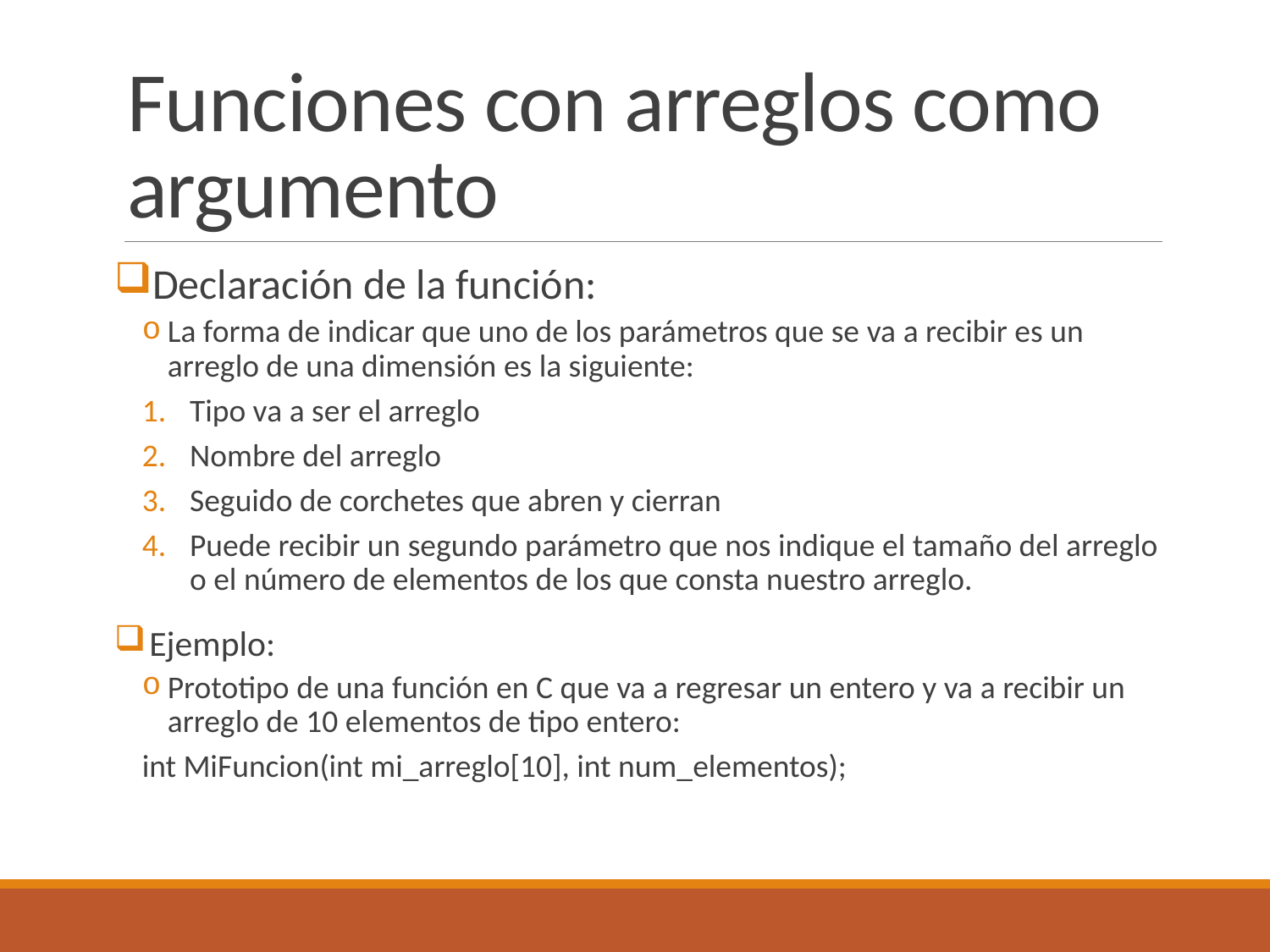

# Funciones con arreglos como argumento
Declaración de la función:
La forma de indicar que uno de los parámetros que se va a recibir es un arreglo de una dimensión es la siguiente:
Tipo va a ser el arreglo
Nombre del arreglo
Seguido de corchetes que abren y cierran
Puede recibir un segundo parámetro que nos indique el tamaño del arreglo o el número de elementos de los que consta nuestro arreglo.
Ejemplo:
Prototipo de una función en C que va a regresar un entero y va a recibir un arreglo de 10 elementos de tipo entero:
int MiFuncion(int mi_arreglo[10], int num_elementos);